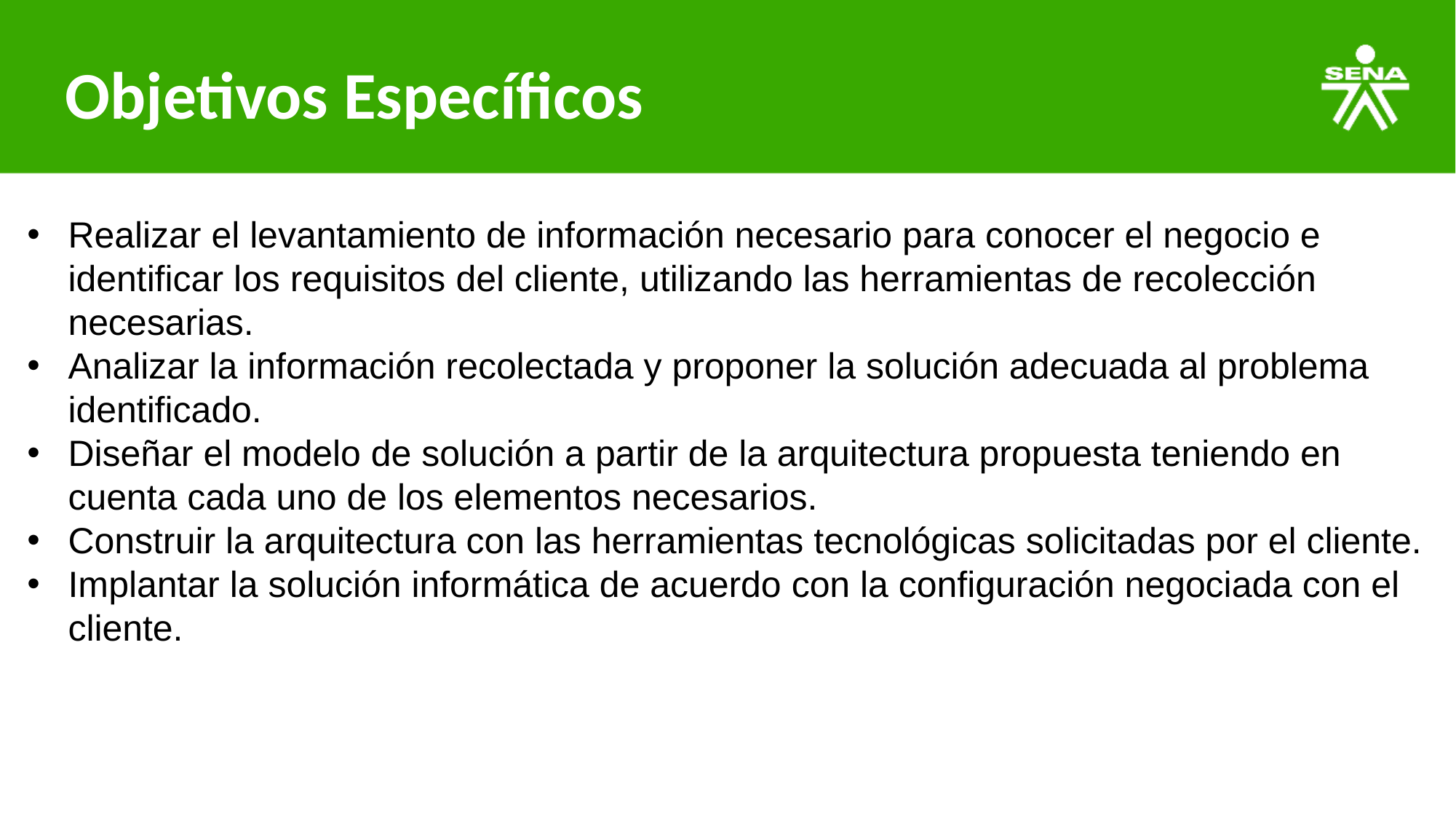

# Objetivos Específicos
Realizar el levantamiento de información necesario para conocer el negocio e identificar los requisitos del cliente, utilizando las herramientas de recolección necesarias.
Analizar la información recolectada y proponer la solución adecuada al problema identificado.
Diseñar el modelo de solución a partir de la arquitectura propuesta teniendo en cuenta cada uno de los elementos necesarios.
Construir la arquitectura con las herramientas tecnológicas solicitadas por el cliente.
Implantar la solución informática de acuerdo con la configuración negociada con el cliente.